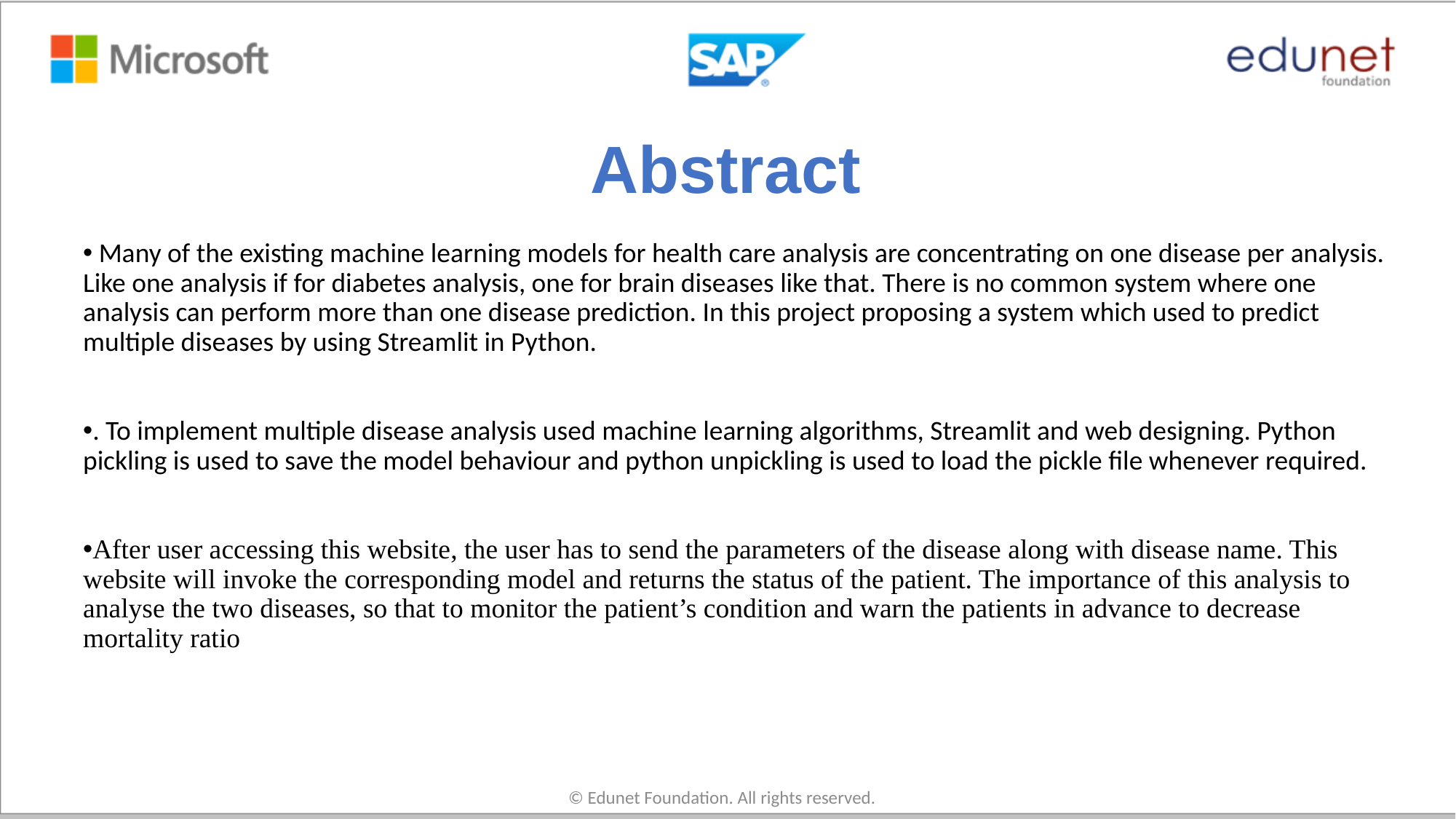

# Abstract
 Many of the existing machine learning models for health care analysis are concentrating on one disease per analysis. Like one analysis if for diabetes analysis, one for brain diseases like that. There is no common system where one analysis can perform more than one disease prediction. In this project proposing a system which used to predict multiple diseases by using Streamlit in Python.

. To implement multiple disease analysis used machine learning algorithms, Streamlit and web designing. Python pickling is used to save the model behaviour and python unpickling is used to load the pickle file whenever required.

After user accessing this website, the user has to send the parameters of the disease along with disease name. This website will invoke the corresponding model and returns the status of the patient. The importance of this analysis to analyse the two diseases, so that to monitor the patient’s condition and warn the patients in advance to decrease mortality ratio

© Edunet Foundation. All rights reserved.